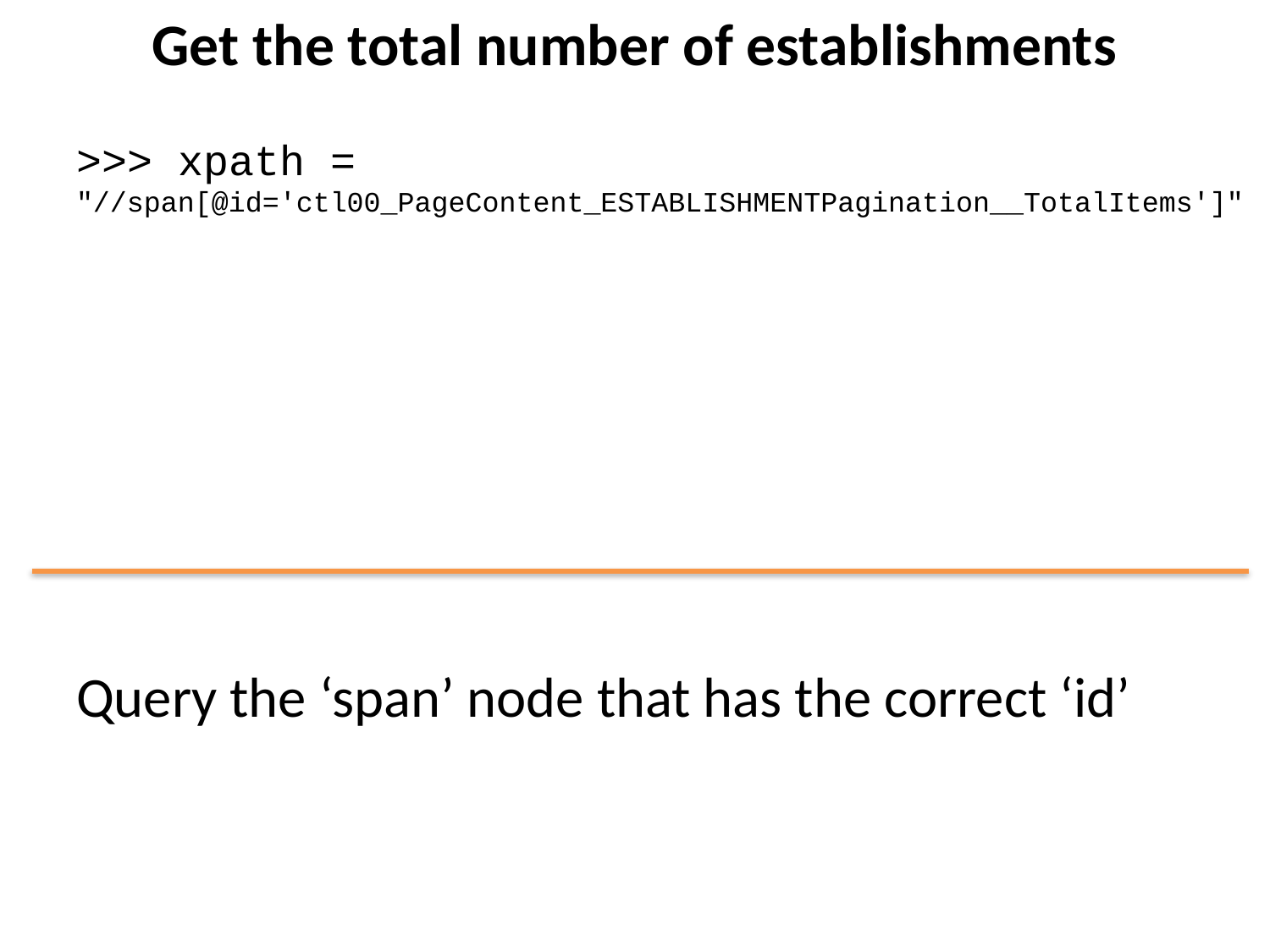

# Get the total number of establishments
>>> xpath = "//span[@id='ctl00_PageContent_ESTABLISHMENTPagination__TotalItems']"

Query the ‘span’ node that has the correct ‘id’